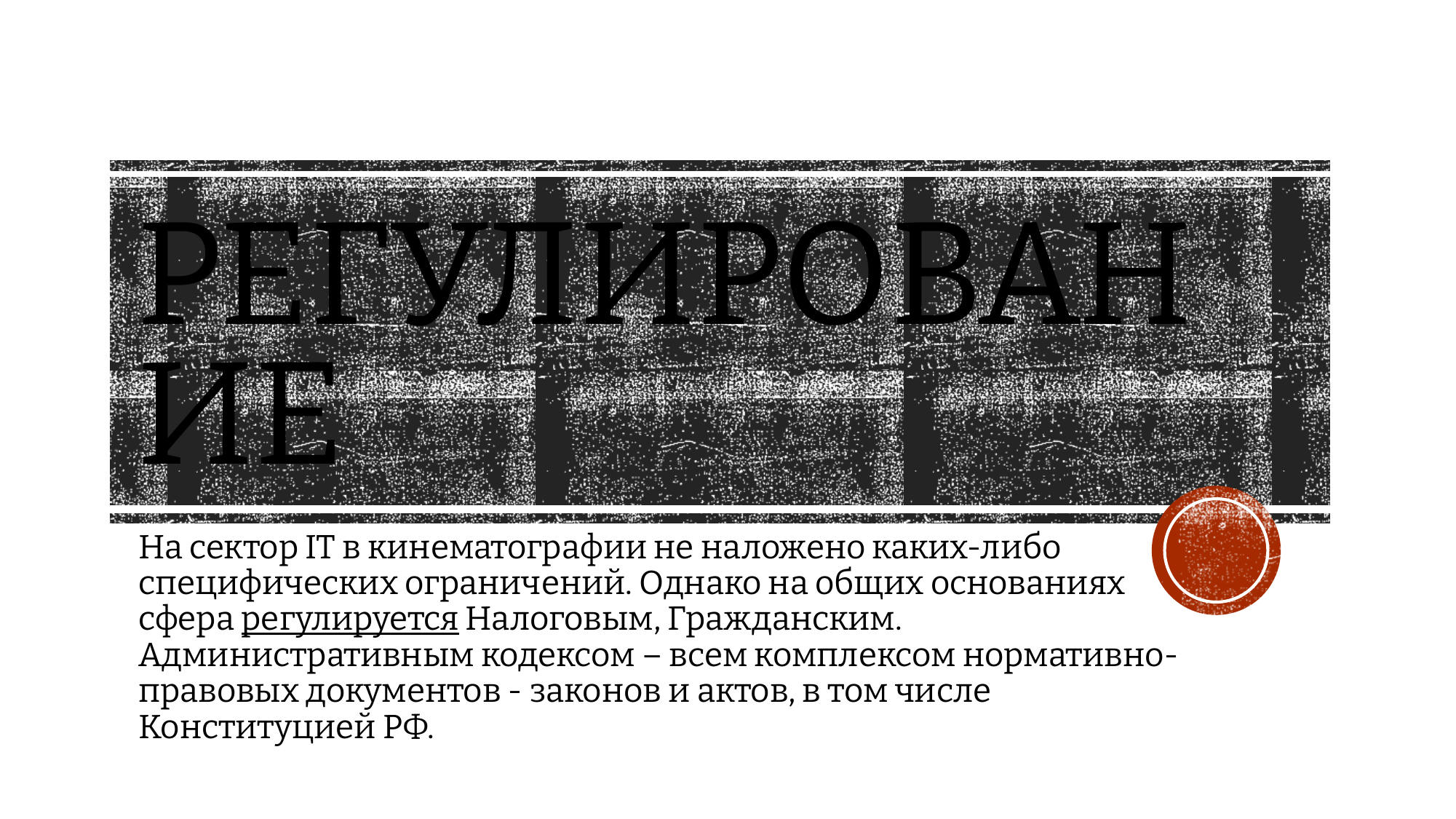

# Регулирование
На сектор IT в кинематографии не наложено каких-либо специфических ограничений. Однако на общих основаниях сфера регулируется Налоговым, Гражданским. Административным кодексом – всем комплексом нормативно-правовых документов - законов и актов, в том числе Конституцией РФ.